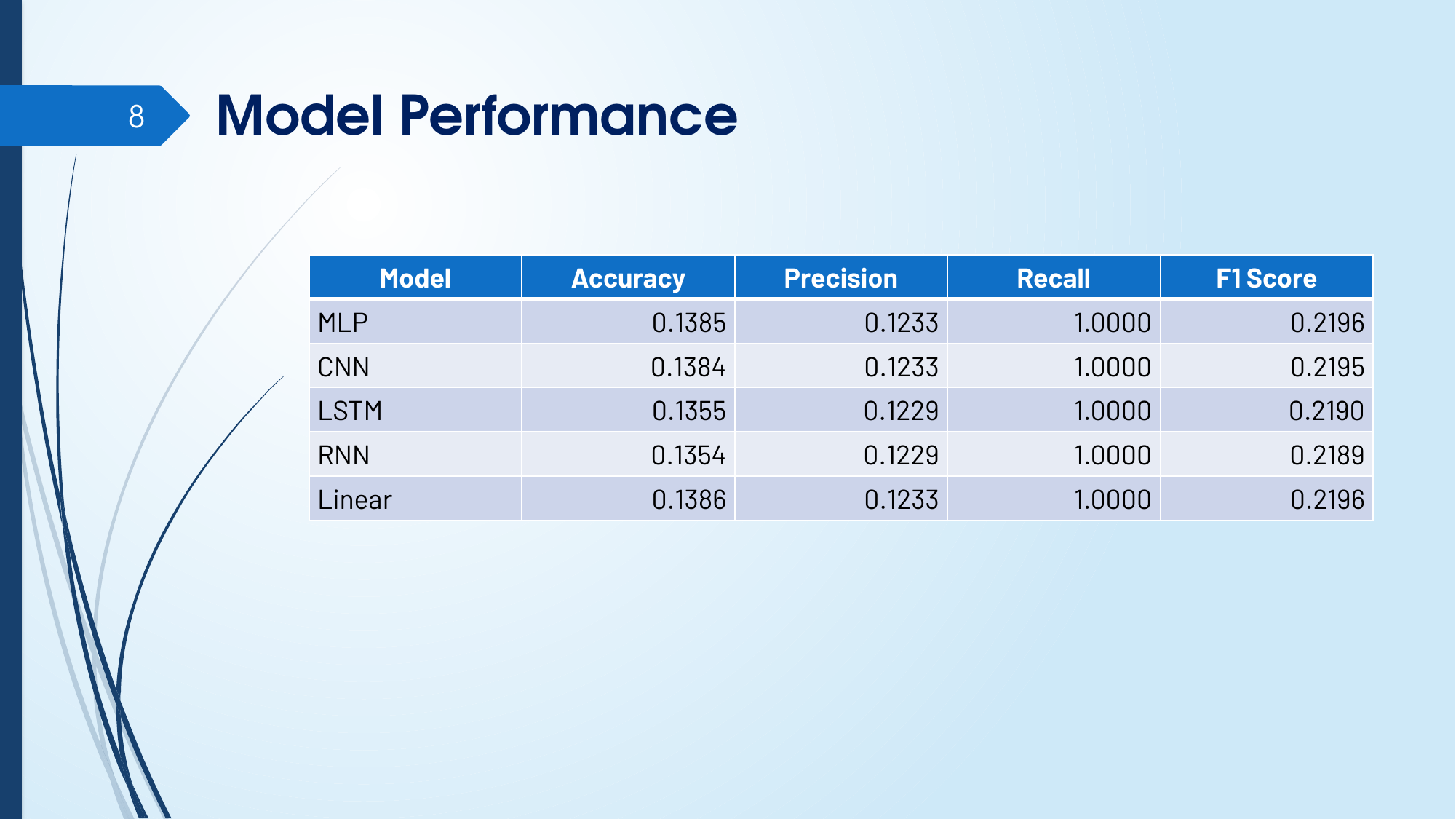

# Model Performance
8
| Model | Accuracy | Precision | Recall | F1 Score |
| --- | --- | --- | --- | --- |
| MLP | 0.1385 | 0.1233 | 1.0000 | 0.2196 |
| CNN | 0.1384 | 0.1233 | 1.0000 | 0.2195 |
| LSTM | 0.1355 | 0.1229 | 1.0000 | 0.2190 |
| RNN | 0.1354 | 0.1229 | 1.0000 | 0.2189 |
| Linear | 0.1386 | 0.1233 | 1.0000 | 0.2196 |